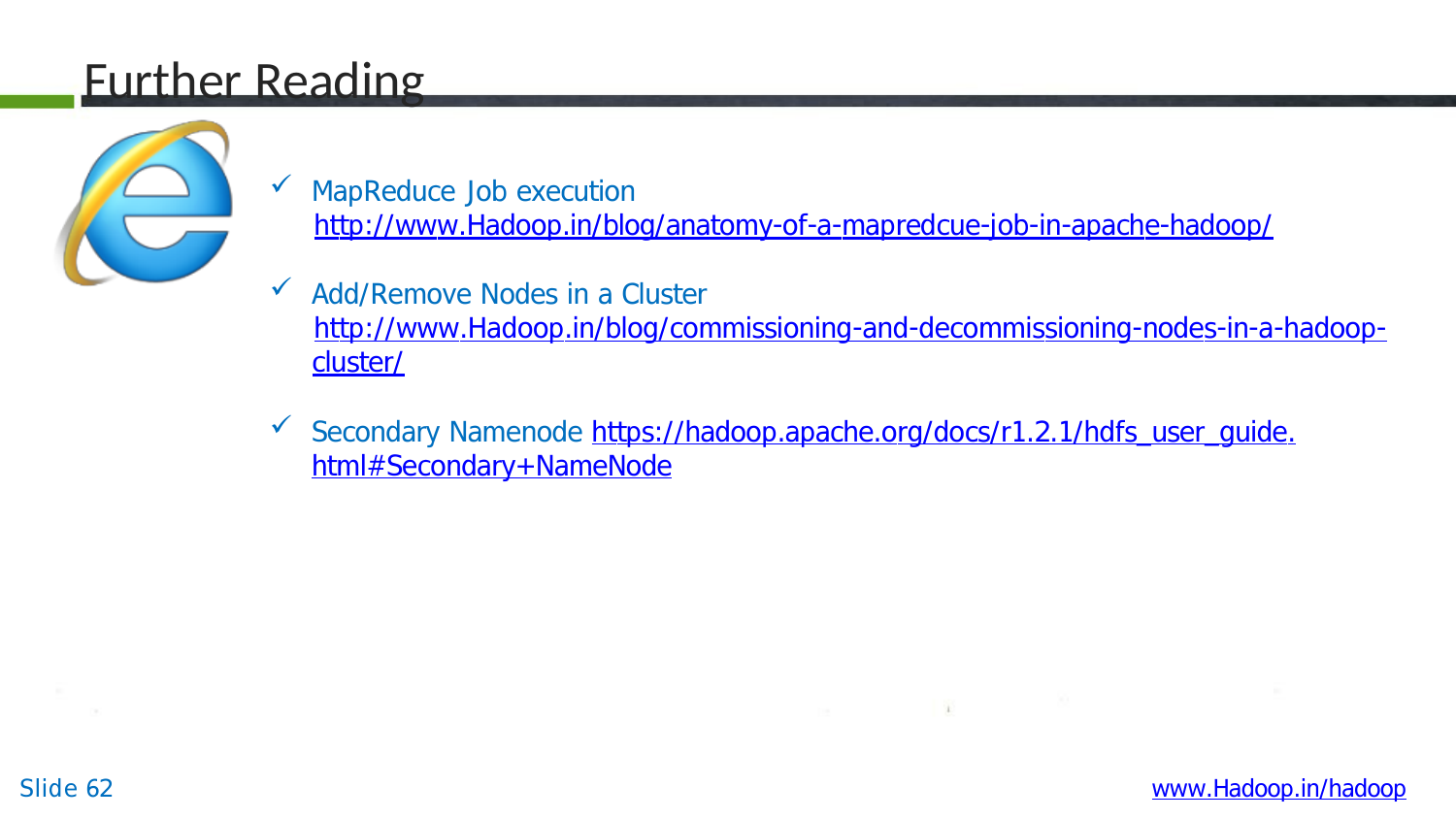

# Further Reading

MapReduce Job execution
http://www.Hadoop.in/blog/anatomy-of-a-mapredcue-job-in-apache-hadoop/

Add/Remove Nodes in a Cluster
http://www.Hadoop.in/blog/commissioning-and-decommissioning-nodes-in-a-hadoop-
cluster/

Secondary Namenode https://hadoop.apache.org/docs/r1.2.1/hdfs_user_guide.html#Secondary+NameNode
www.Hadoop.in/hadoop
Slide 62